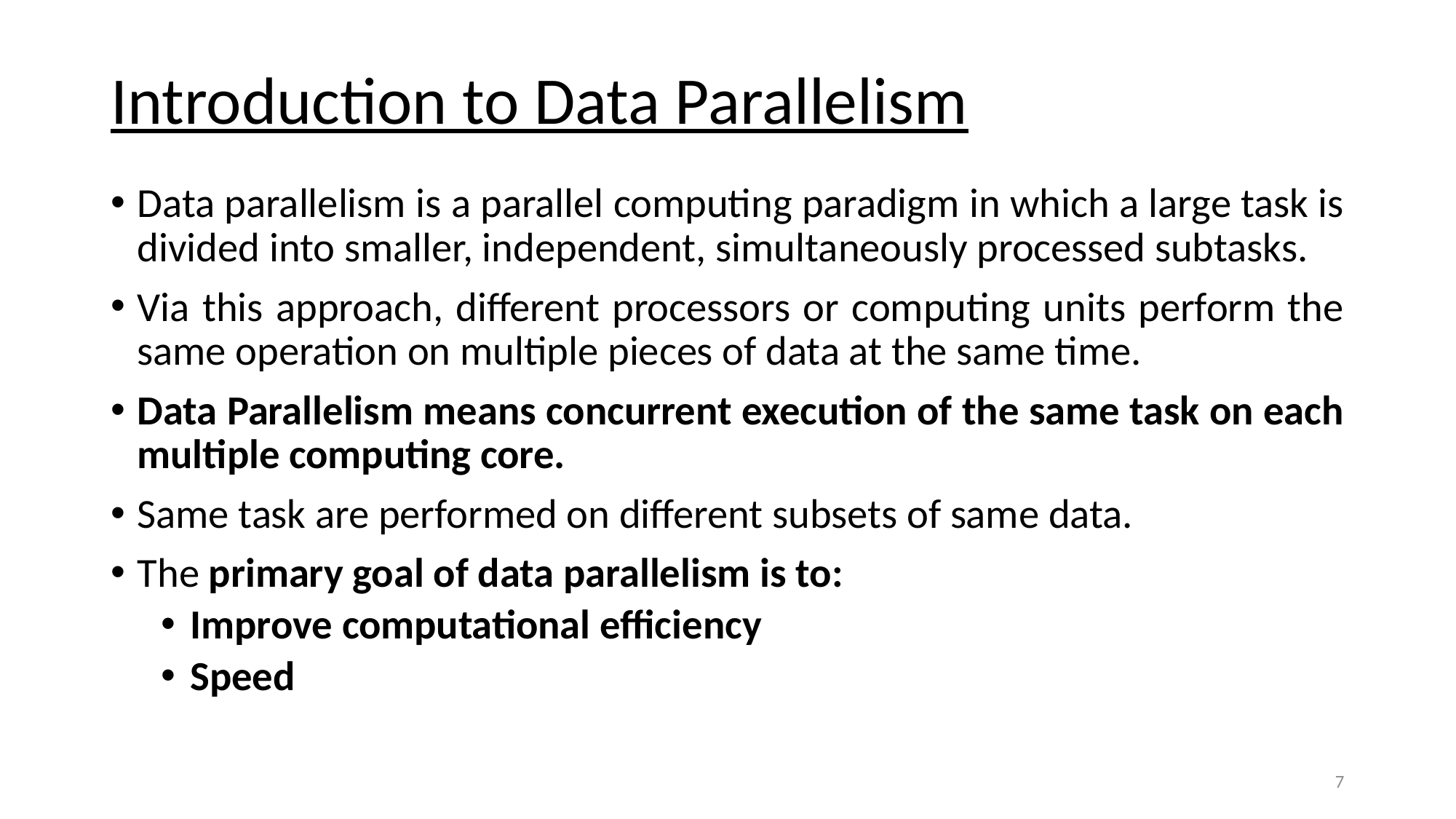

# Introduction to Data Parallelism
Data parallelism is a parallel computing paradigm in which a large task is divided into smaller, independent, simultaneously processed subtasks.
Via this approach, different processors or computing units perform the same operation on multiple pieces of data at the same time.
Data Parallelism means concurrent execution of the same task on each multiple computing core.
Same task are performed on different subsets of same data.
The primary goal of data parallelism is to:
Improve computational efficiency
Speed
7